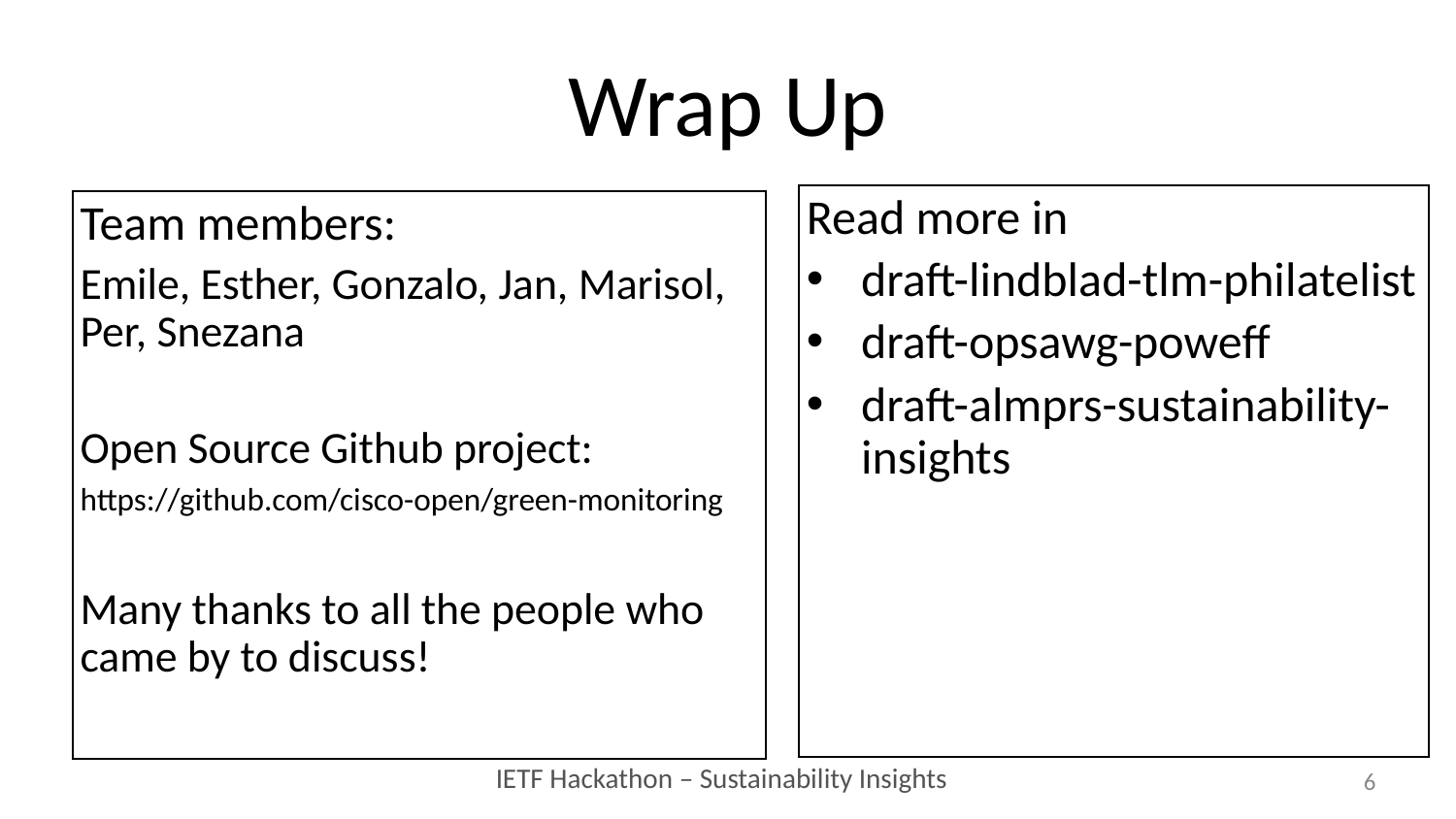

# Wrap Up
Read more in
draft-lindblad-tlm-philatelist
draft-opsawg-poweff
draft-almprs-sustainability-insights

Team members:
Emile, Esther, Gonzalo, Jan, Marisol, Per, Snezana

Open Source Github project:
https://github.com/cisco-open/green-monitoring

Many thanks to all the people who came by to discuss!
6